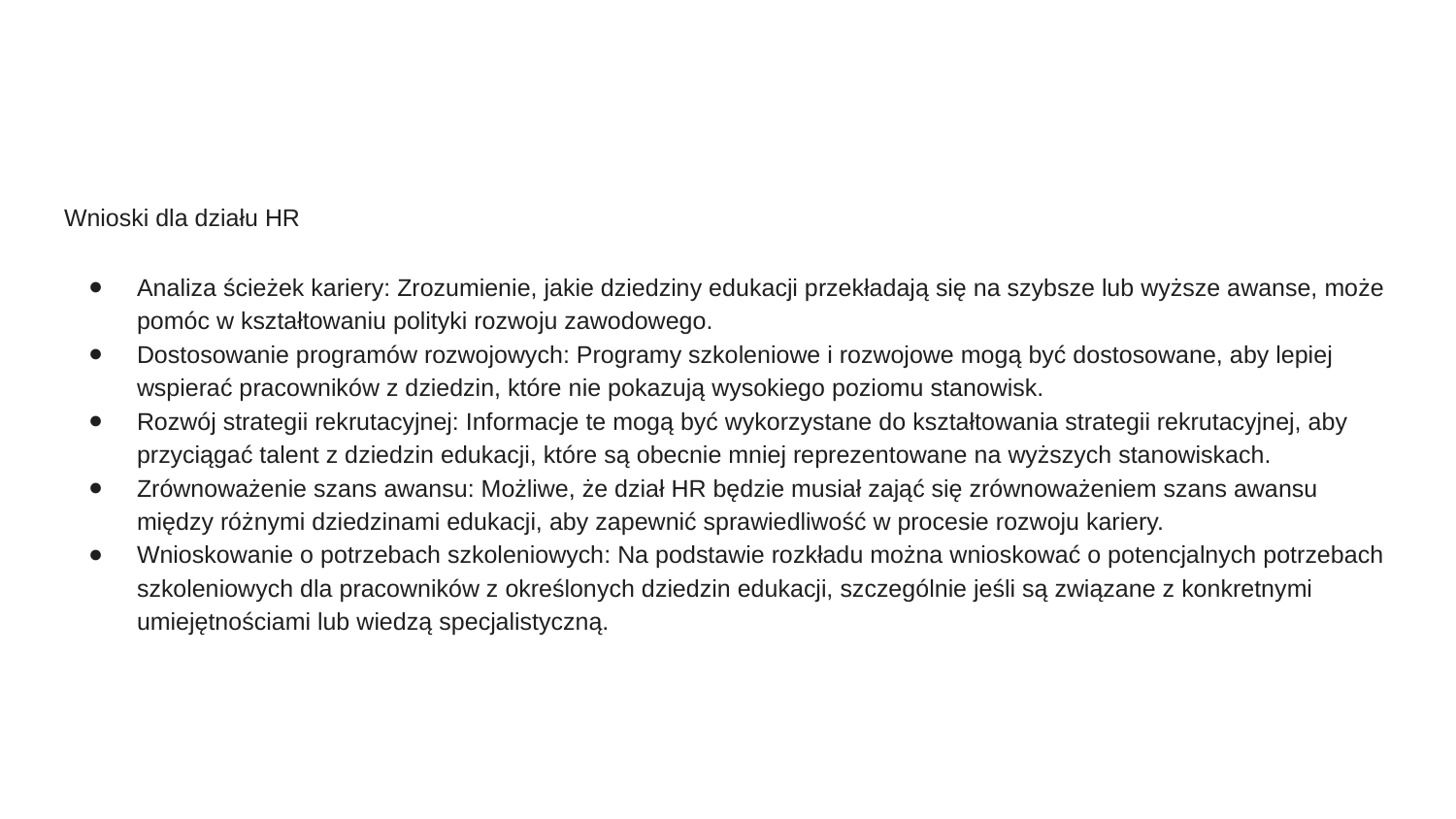

Wnioski dla działu HR
Analiza ścieżek kariery: Zrozumienie, jakie dziedziny edukacji przekładają się na szybsze lub wyższe awanse, może pomóc w kształtowaniu polityki rozwoju zawodowego.
Dostosowanie programów rozwojowych: Programy szkoleniowe i rozwojowe mogą być dostosowane, aby lepiej wspierać pracowników z dziedzin, które nie pokazują wysokiego poziomu stanowisk.
Rozwój strategii rekrutacyjnej: Informacje te mogą być wykorzystane do kształtowania strategii rekrutacyjnej, aby przyciągać talent z dziedzin edukacji, które są obecnie mniej reprezentowane na wyższych stanowiskach.
Zrównoważenie szans awansu: Możliwe, że dział HR będzie musiał zająć się zrównoważeniem szans awansu między różnymi dziedzinami edukacji, aby zapewnić sprawiedliwość w procesie rozwoju kariery.
Wnioskowanie o potrzebach szkoleniowych: Na podstawie rozkładu można wnioskować o potencjalnych potrzebach szkoleniowych dla pracowników z określonych dziedzin edukacji, szczególnie jeśli są związane z konkretnymi umiejętnościami lub wiedzą specjalistyczną.